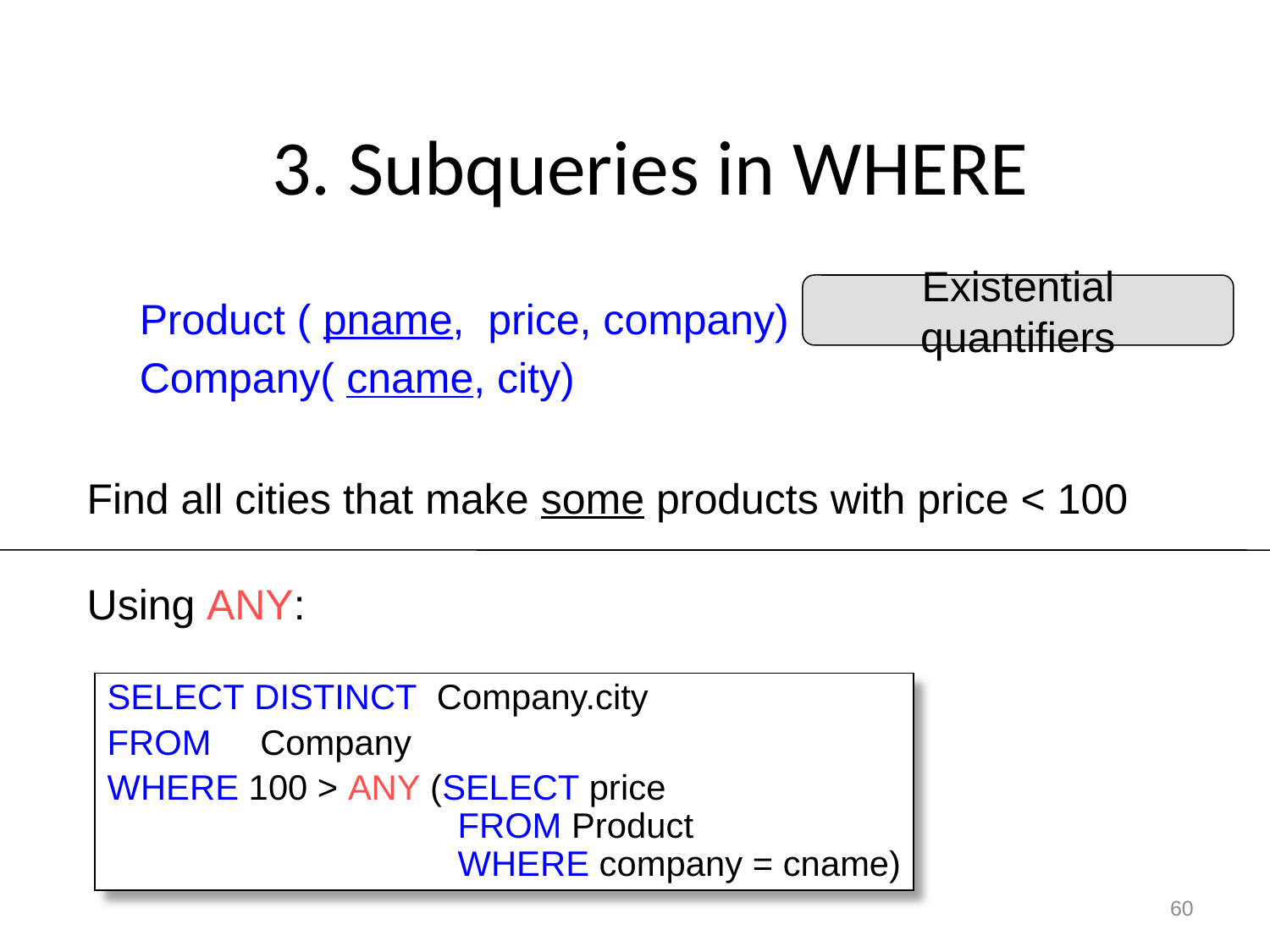

# 3. Subqueries in WHERE
Existential quantifiers
Product ( pname,  price, company)
Company( cname, city)
Find all cities that make some products with price < 100

Using ANY:
SELECT DISTINCT  Company.city
FROM     Company
WHERE 100 > ANY (SELECT price
                                    FROM Product
                                    WHERE company = cname)

60